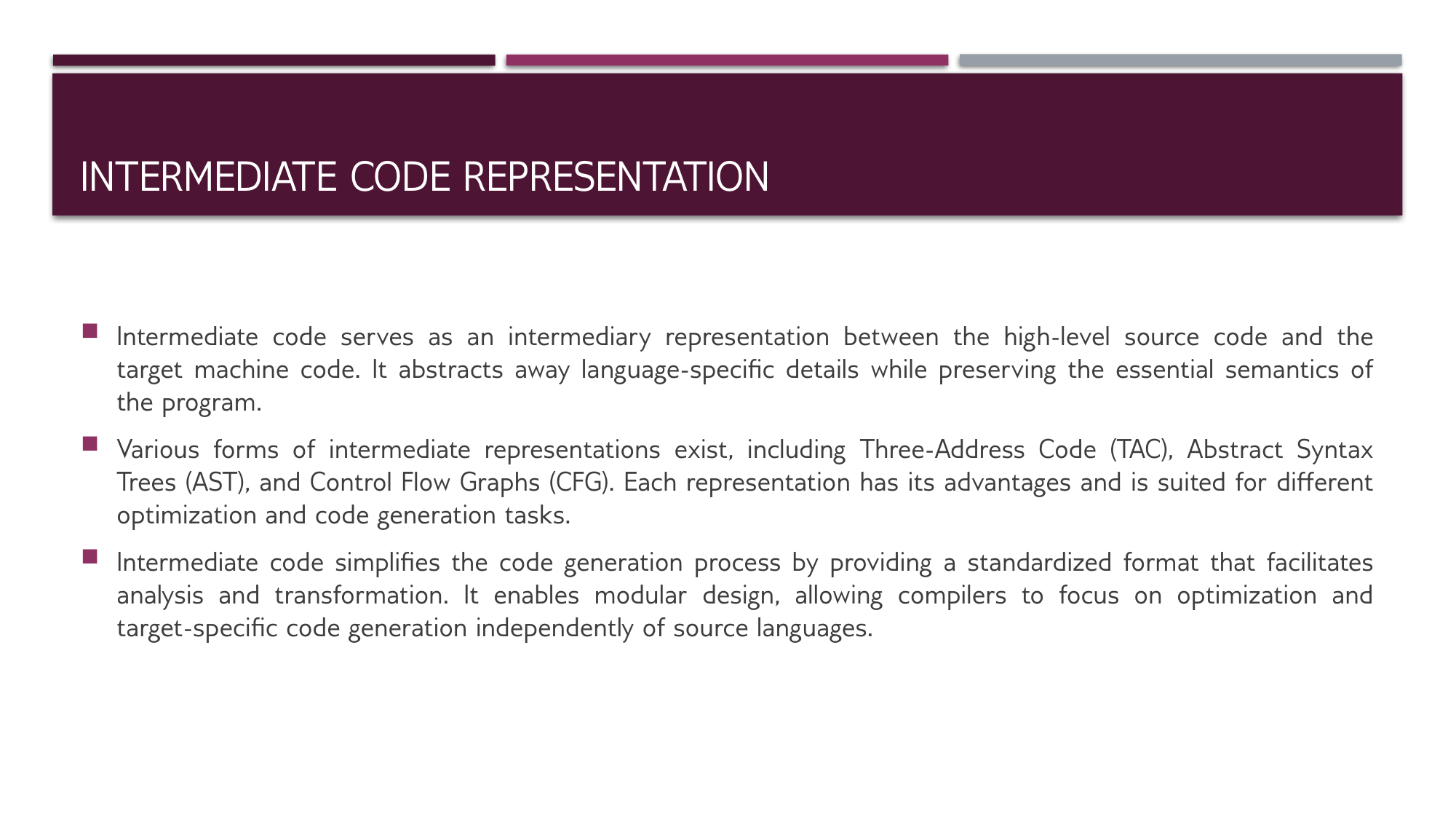

# Intermediate code representation
Intermediate code serves as an intermediary representation between the high-level source code and the target machine code. It abstracts away language-specific details while preserving the essential semantics of the program.
Various forms of intermediate representations exist, including Three-Address Code (TAC), Abstract Syntax Trees (AST), and Control Flow Graphs (CFG). Each representation has its advantages and is suited for different optimization and code generation tasks.
Intermediate code simplifies the code generation process by providing a standardized format that facilitates analysis and transformation. It enables modular design, allowing compilers to focus on optimization and target-specific code generation independently of source languages.